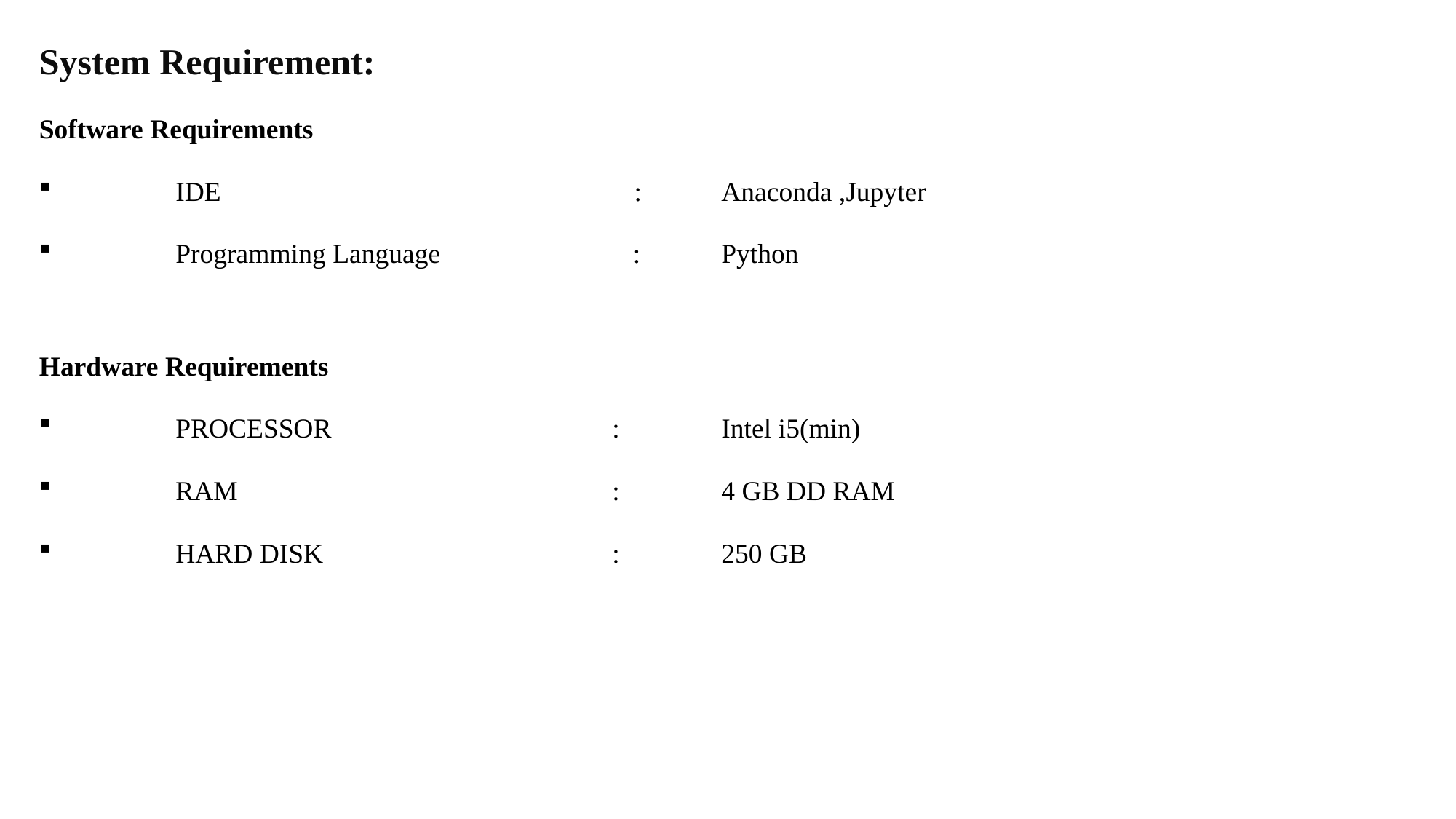

System Requirement:
Software Requirements
	IDE                     		                   : 	Anaconda ,Jupyter
	Programming Language 		   :	Python

Hardware Requirements
	PROCESSOR			:	Intel i5(min)
	RAM				: 	4 GB DD RAM
	HARD DISK 			:	250 GB